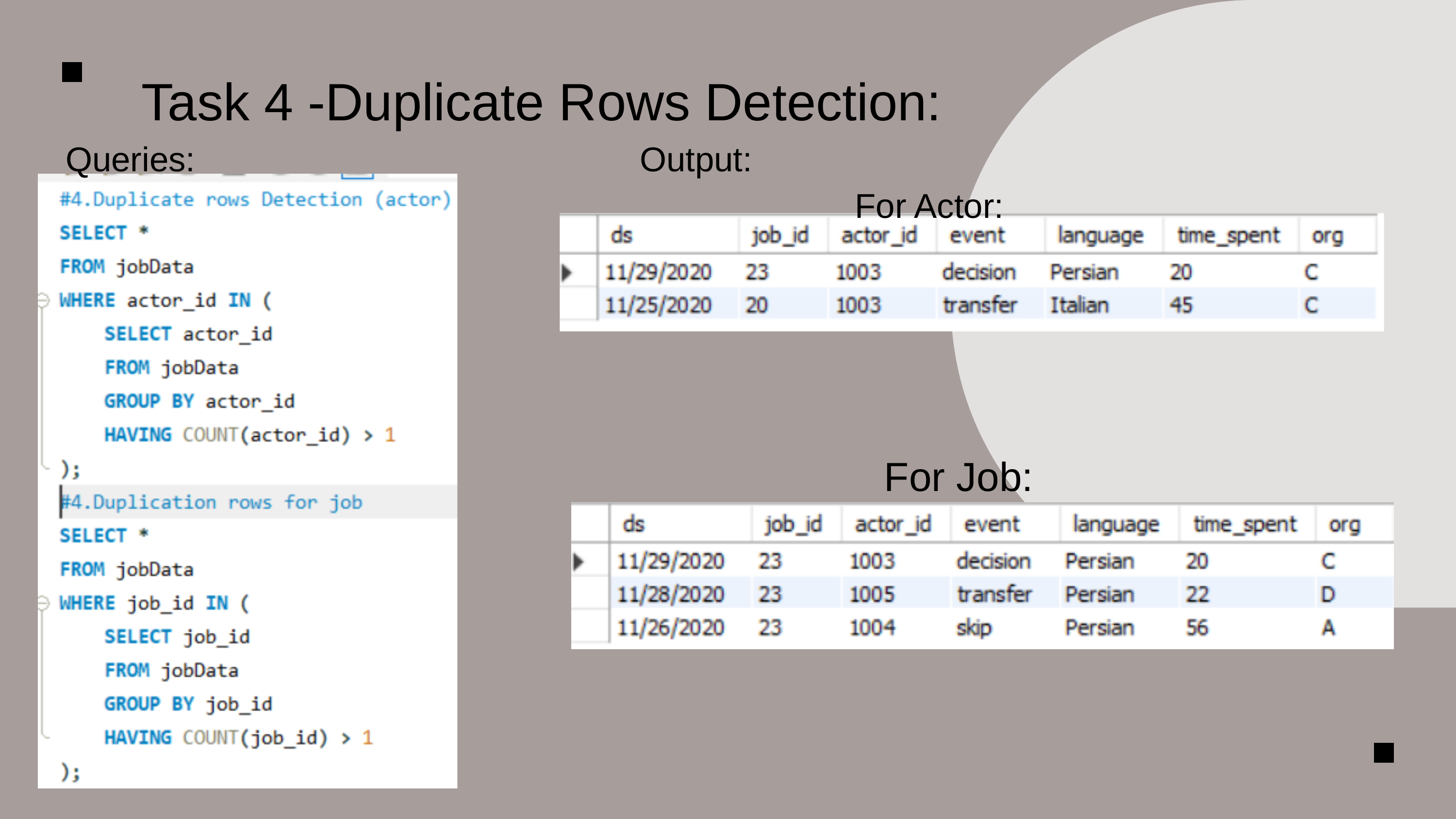

Task 4 -Duplicate Rows Detection:

Queries:
Output:
For Actor:

For Job: